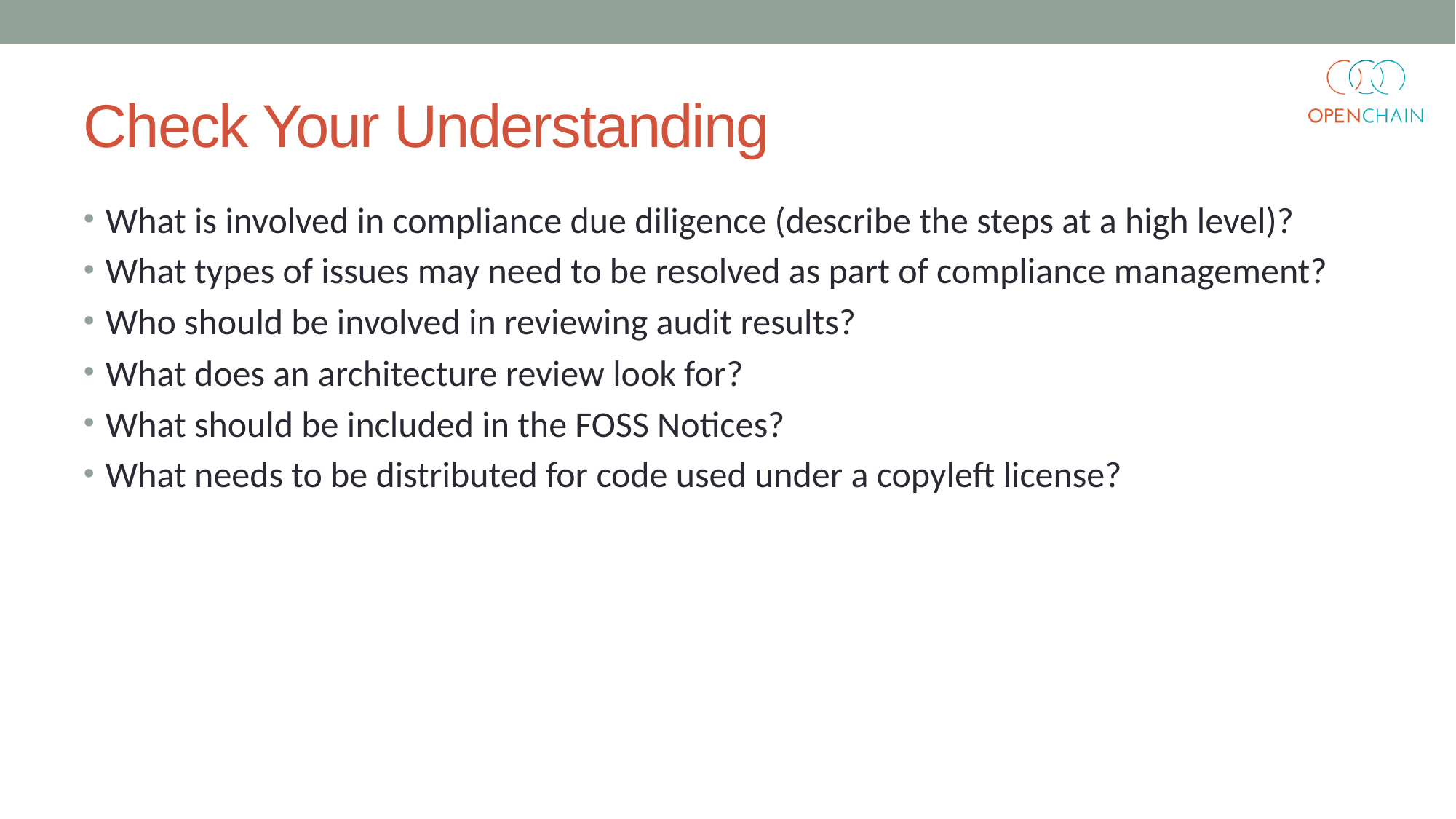

# Check Your Understanding
What is involved in compliance due diligence (describe the steps at a high level)?
What types of issues may need to be resolved as part of compliance management?
Who should be involved in reviewing audit results?
What does an architecture review look for?
What should be included in the FOSS Notices?
What needs to be distributed for code used under a copyleft license?